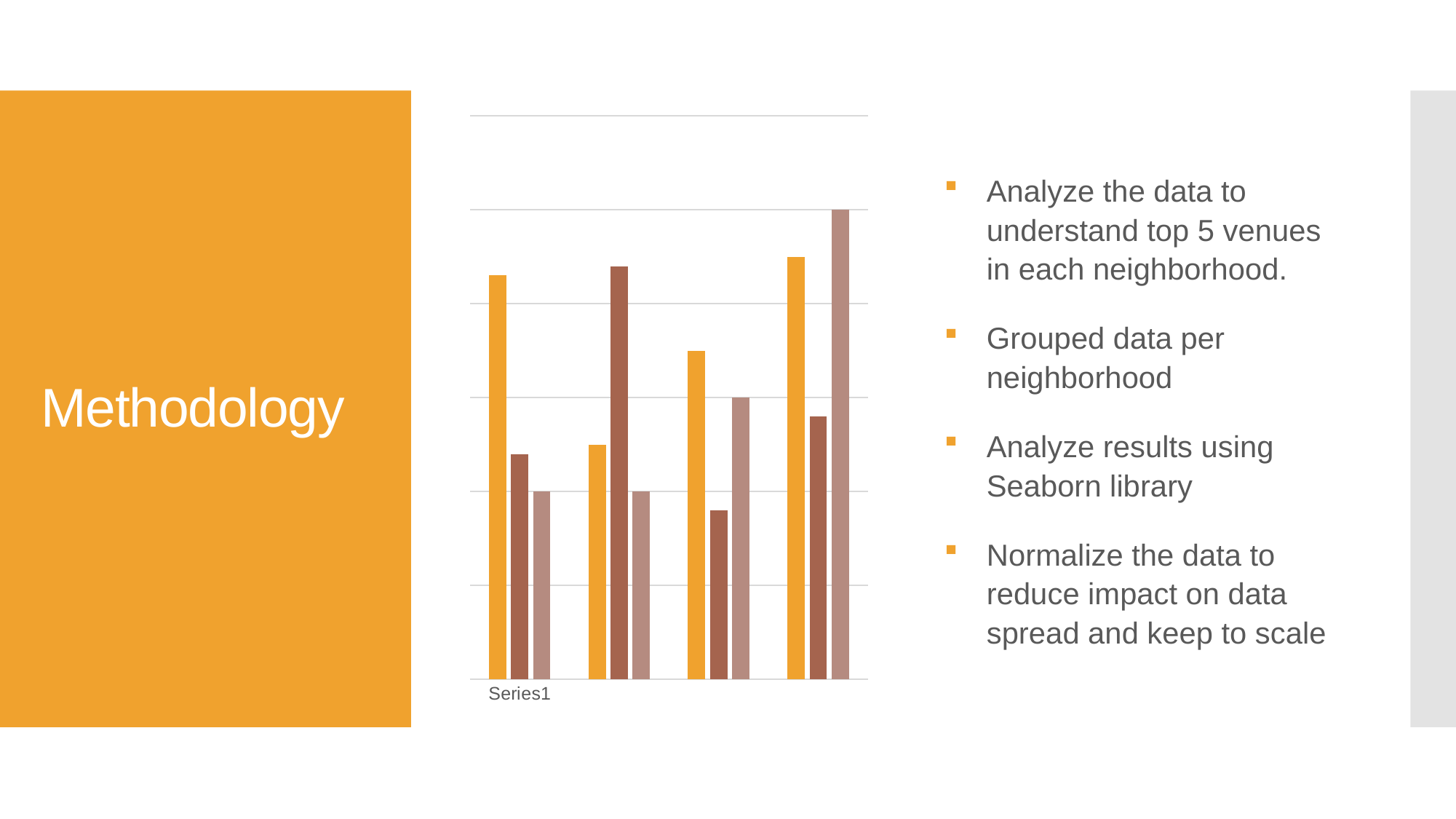

### Chart

| Category | Column1 | Column2 | Column3 |
|---|---|---|---|
|  | 4.3 | 2.4 | 2.0 |
|  | 2.5 | 4.4 | 2.0 |
|  | 3.5 | 1.8 | 3.0 |
|  | 4.5 | 2.8 | 5.0 |
Analyze the data to understand top 5 venues in each neighborhood.
Grouped data per neighborhood
Analyze results using Seaborn library
Normalize the data to reduce impact on data spread and keep to scale
# Methodology